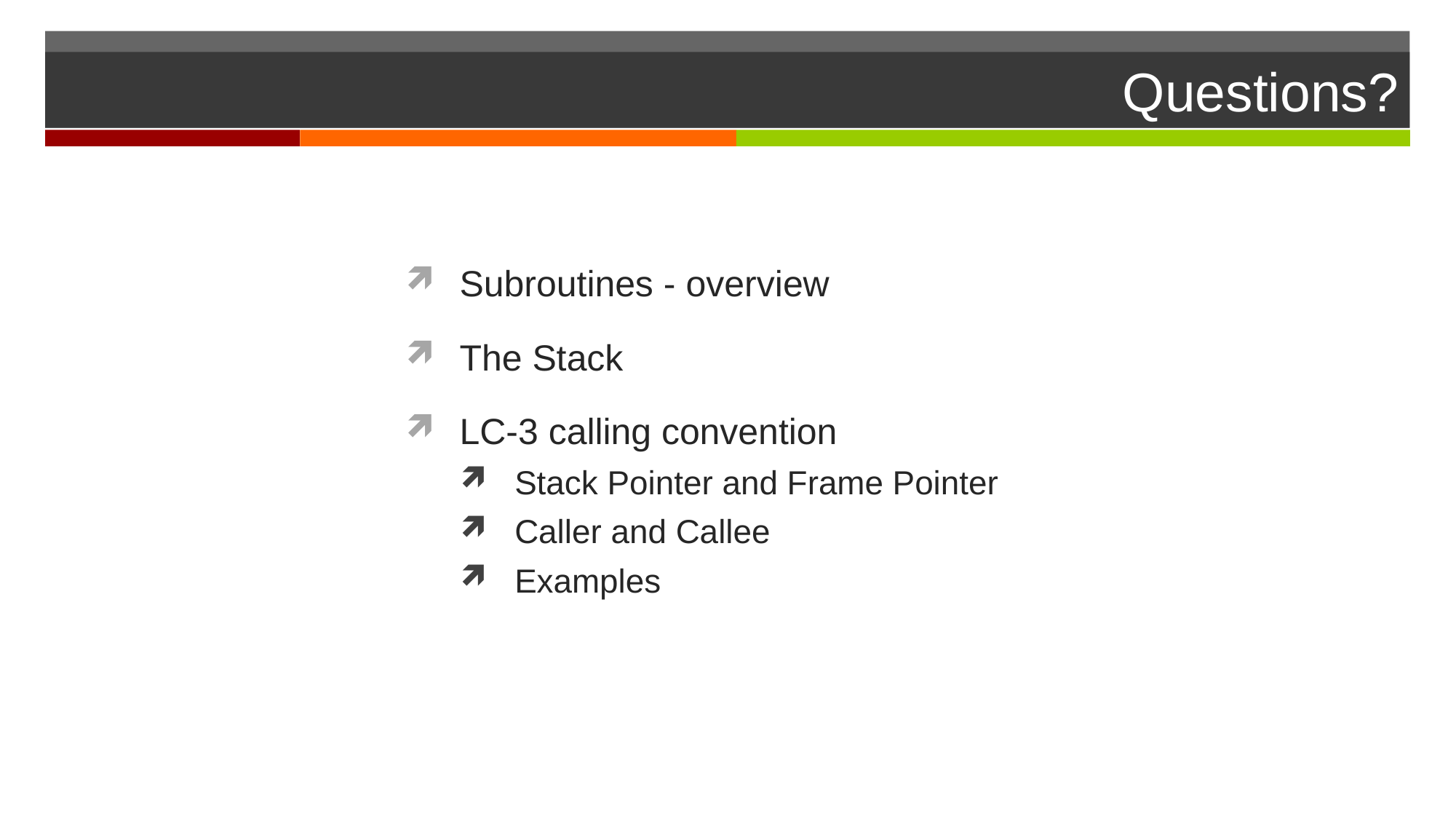

# Questions?
Subroutines - overview
The Stack
LC-3 calling convention
Stack Pointer and Frame Pointer
Caller and Callee
Examples